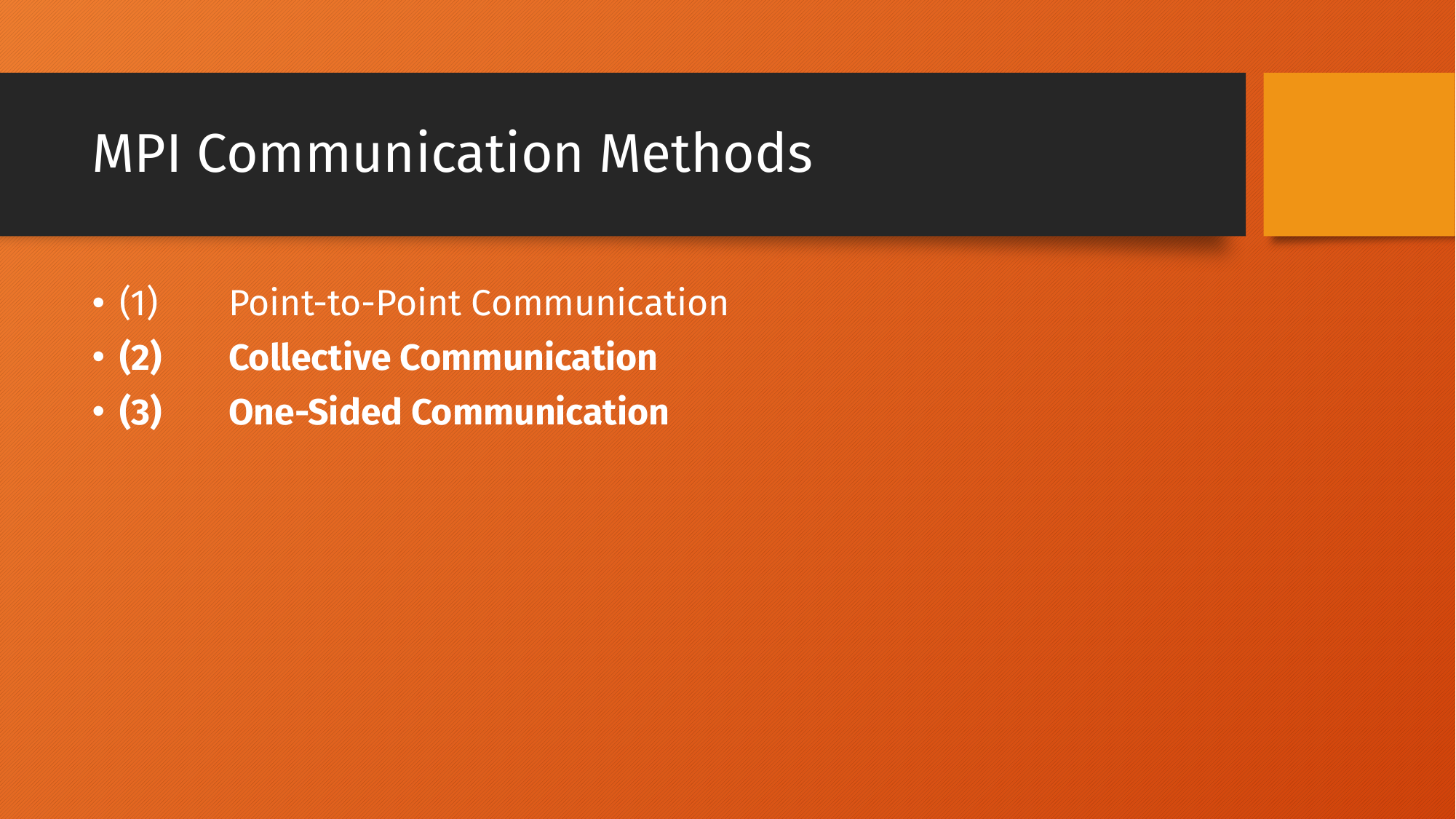

# MPI Communication Methods
(1)	Point-to-Point Communication
(2)	Collective Communication
(3)	One-Sided Communication